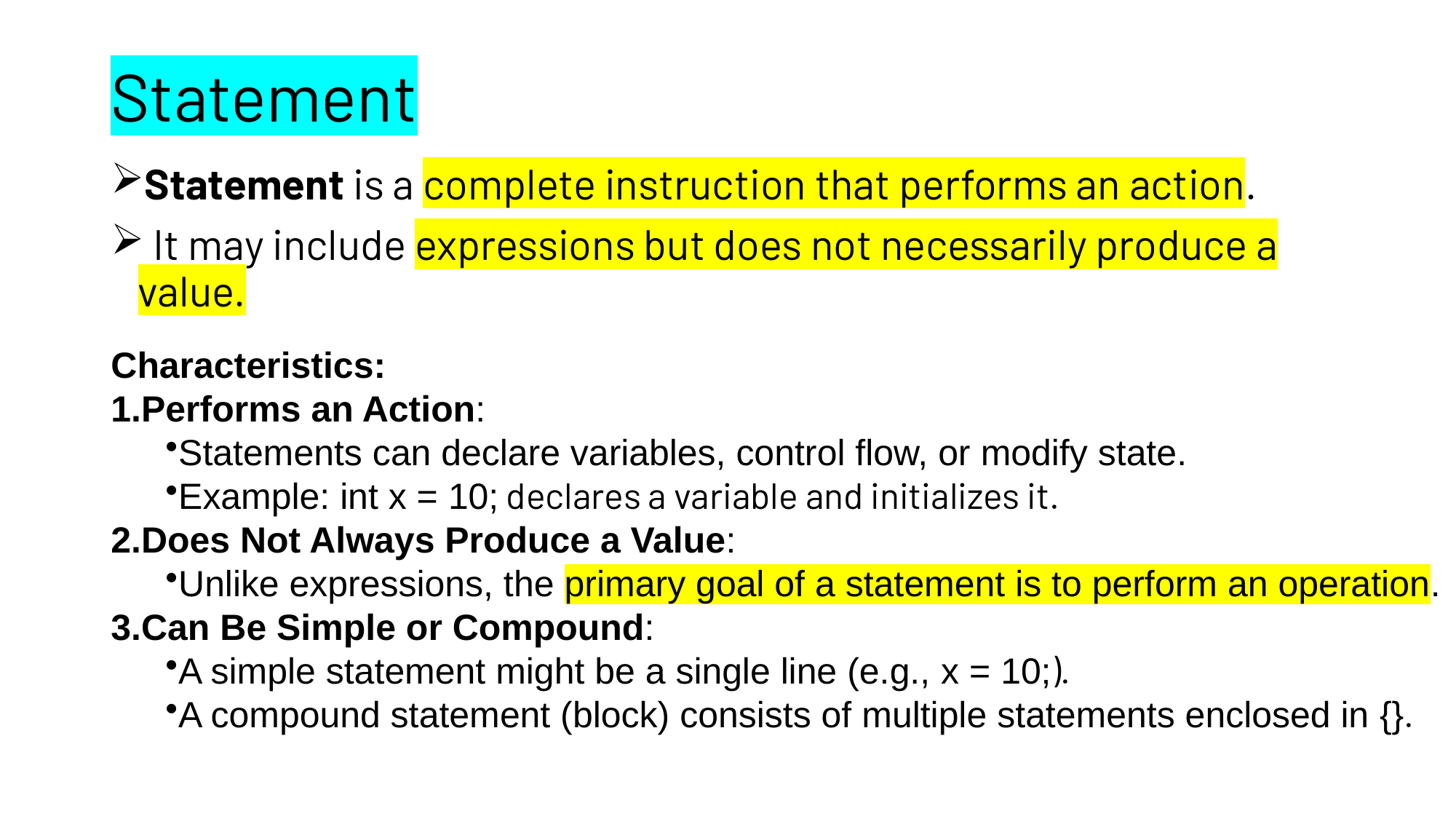

# Statement
Statement is a complete instruction that performs an action.
 It may include expressions but does not necessarily produce a value.

Characteristics:
Performs an Action:
Statements can declare variables, control flow, or modify state.
Example: int x = 10; declares a variable and initializes it.
Does Not Always Produce a Value:
Unlike expressions, the primary goal of a statement is to perform an operation.
Can Be Simple or Compound:
A simple statement might be a single line (e.g., x = 10;).
A compound statement (block) consists of multiple statements enclosed in {}.